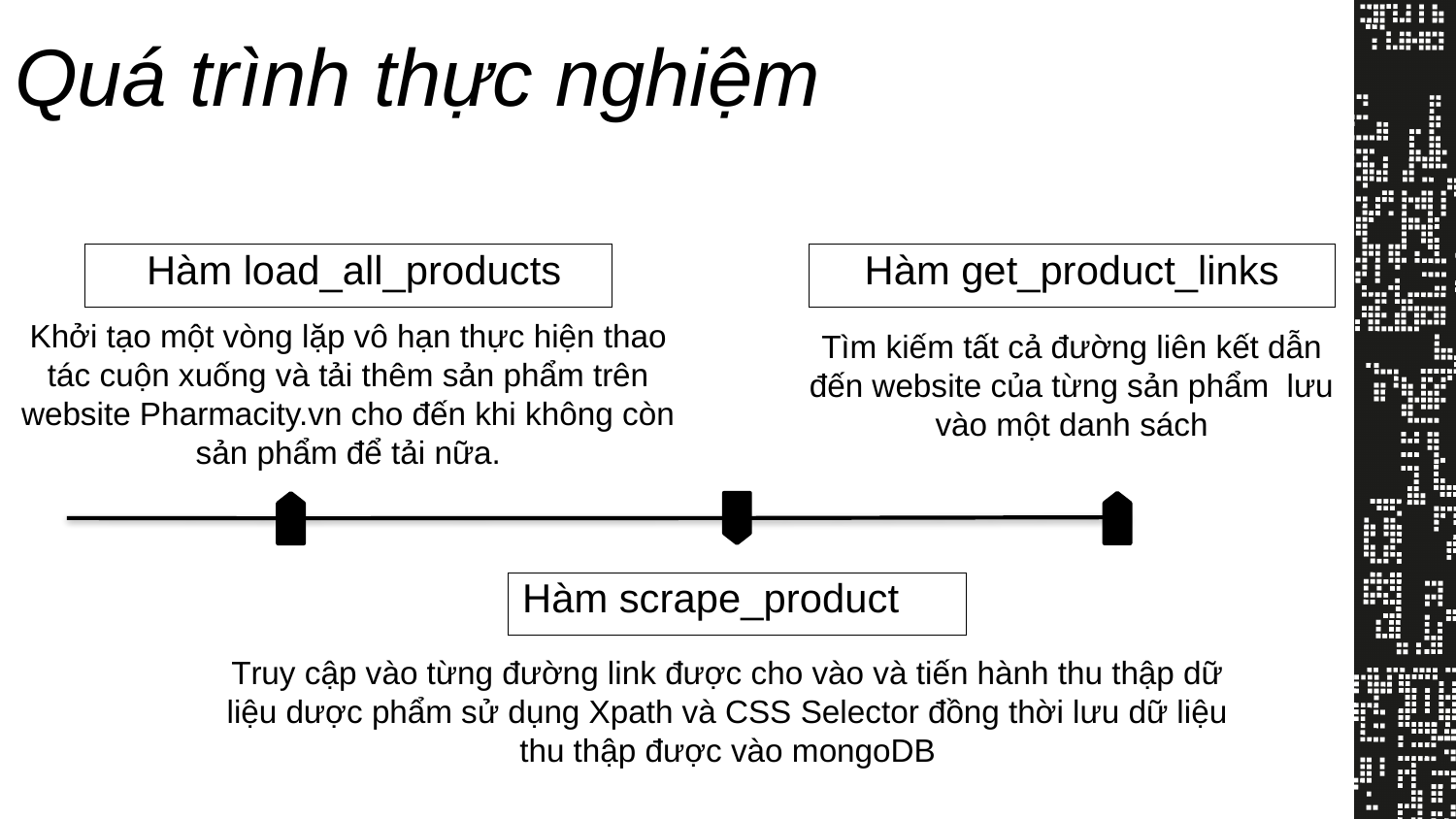

Quá trình thực nghiệm
# Hàm load_all_products
Hàm get_product_links
Khởi tạo một vòng lặp vô hạn thực hiện thao tác cuộn xuống và tải thêm sản phẩm trên website Pharmacity.vn cho đến khi không còn sản phẩm để tải nữa.
Tìm kiếm tất cả đường liên kết dẫn đến website của từng sản phẩm  lưu vào một danh sách

Hàm scrape_product
Truy cập vào từng đường link được cho vào và tiến hành thu thập dữ liệu dược phẩm sử dụng Xpath và CSS Selector đồng thời lưu dữ liệu thu thập được vào mongoDB